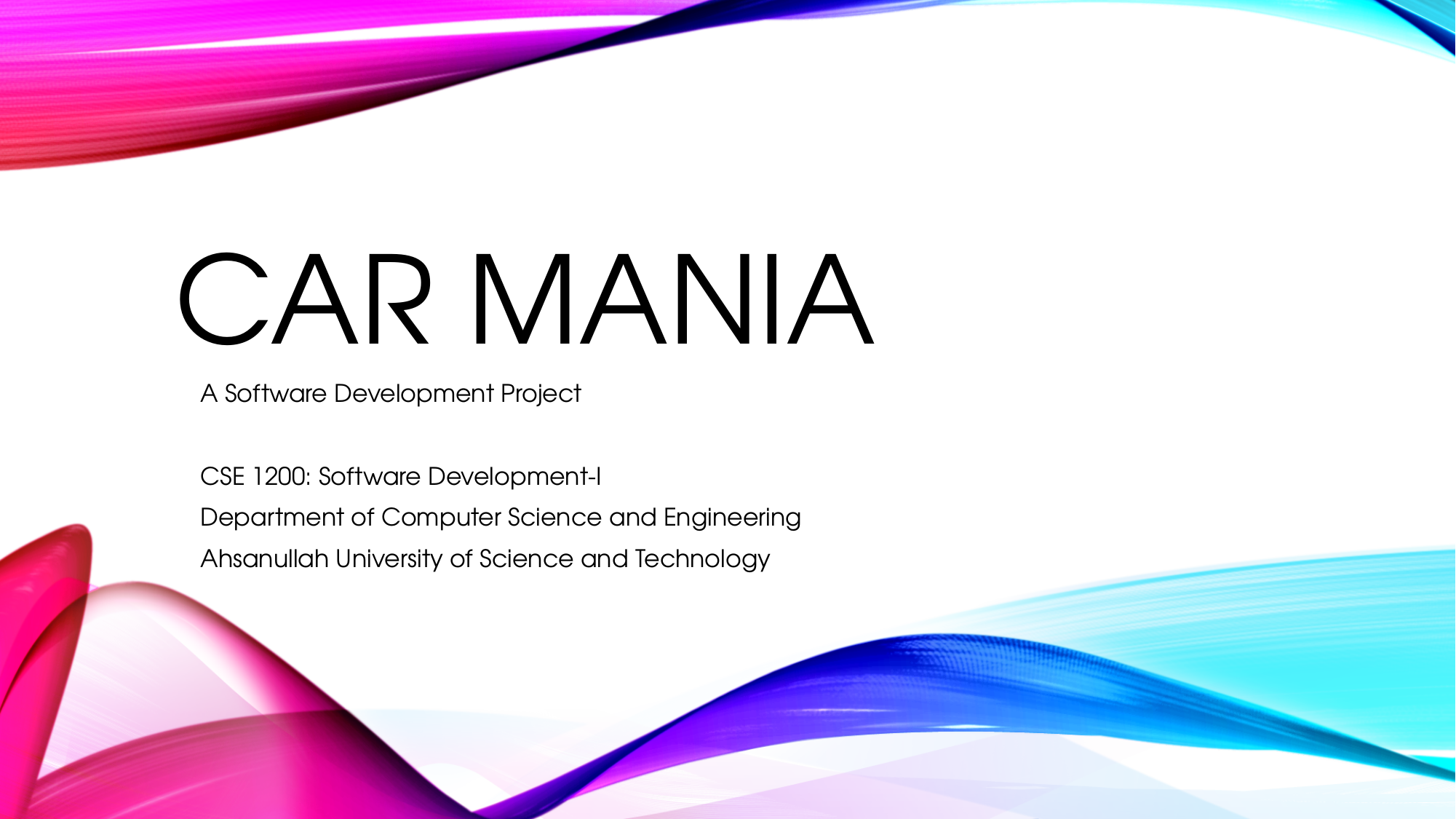

# CAR MANIA
A Software Development Project

CSE 1200: Software Development-I
Department of Computer Science and Engineering
Ahsanullah University of Science and Technology